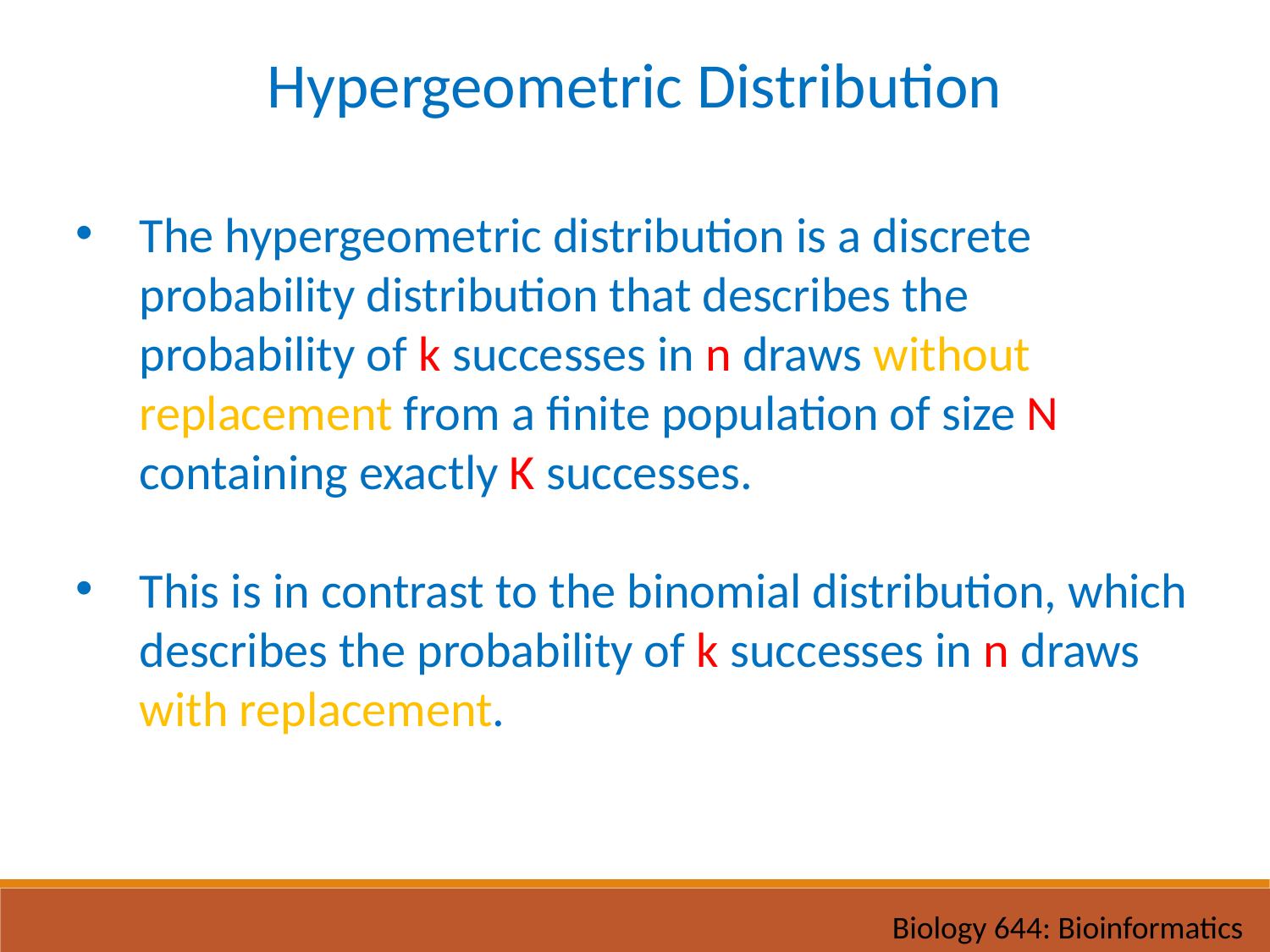

Hypergeometric Distribution
The hypergeometric distribution is a discrete probability distribution that describes the probability of k successes in n draws without replacement from a finite population of size N containing exactly K successes.

This is in contrast to the binomial distribution, which describes the probability of k successes in n draws with replacement.

Biology 644: Bioinformatics